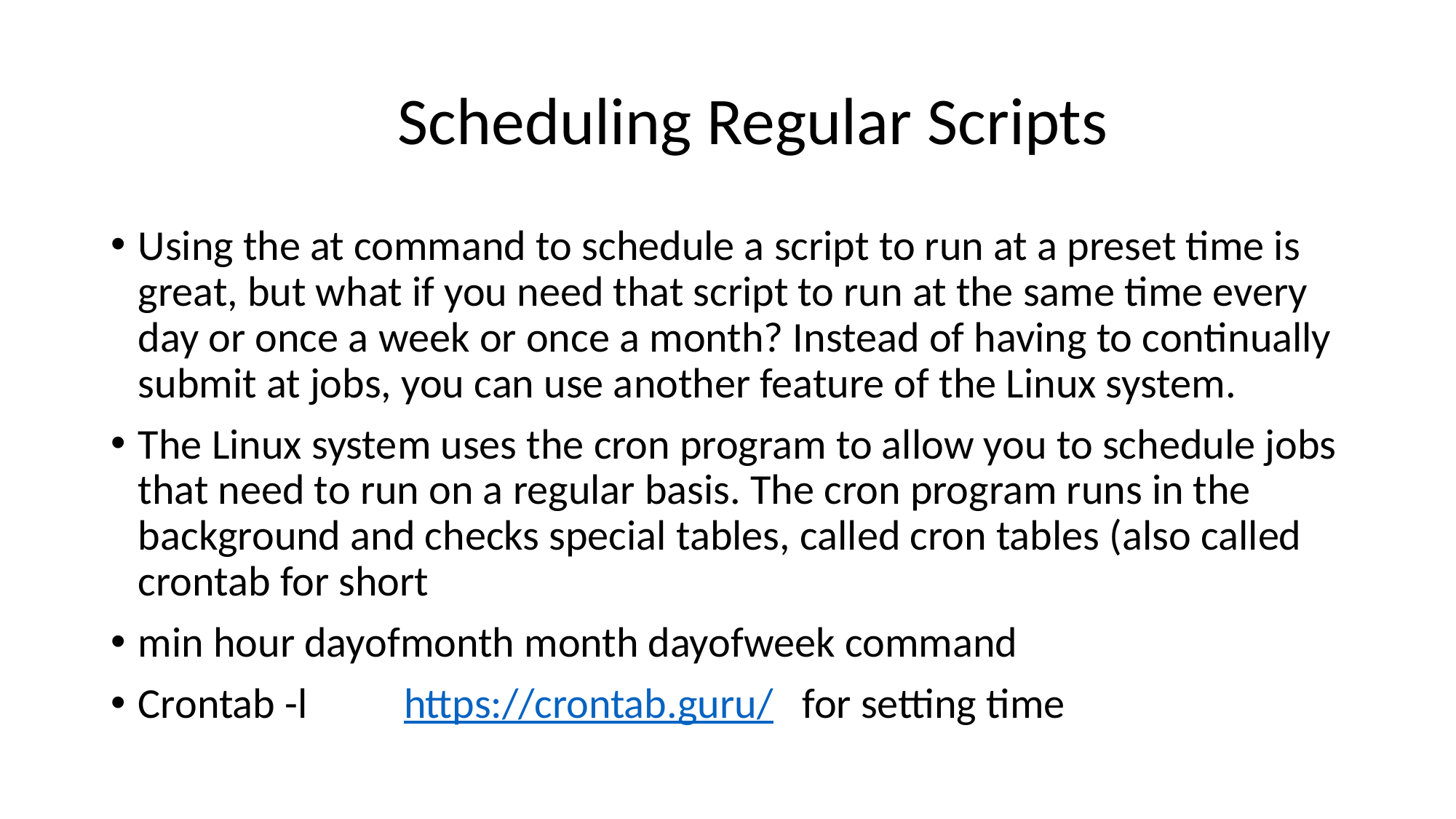

# Scheduling Regular Scripts
Using the at command to schedule a script to run at a preset time is great, but what if you need that script to run at the same time every day or once a week or once a month? Instead of having to continually submit at jobs, you can use another feature of the Linux system.
The Linux system uses the cron program to allow you to schedule jobs that need to run on a regular basis. The cron program runs in the background and checks special tables, called cron tables (also called crontab for short
min hour dayofmonth month dayofweek command
Crontab -l          https://crontab.guru/   for setting time